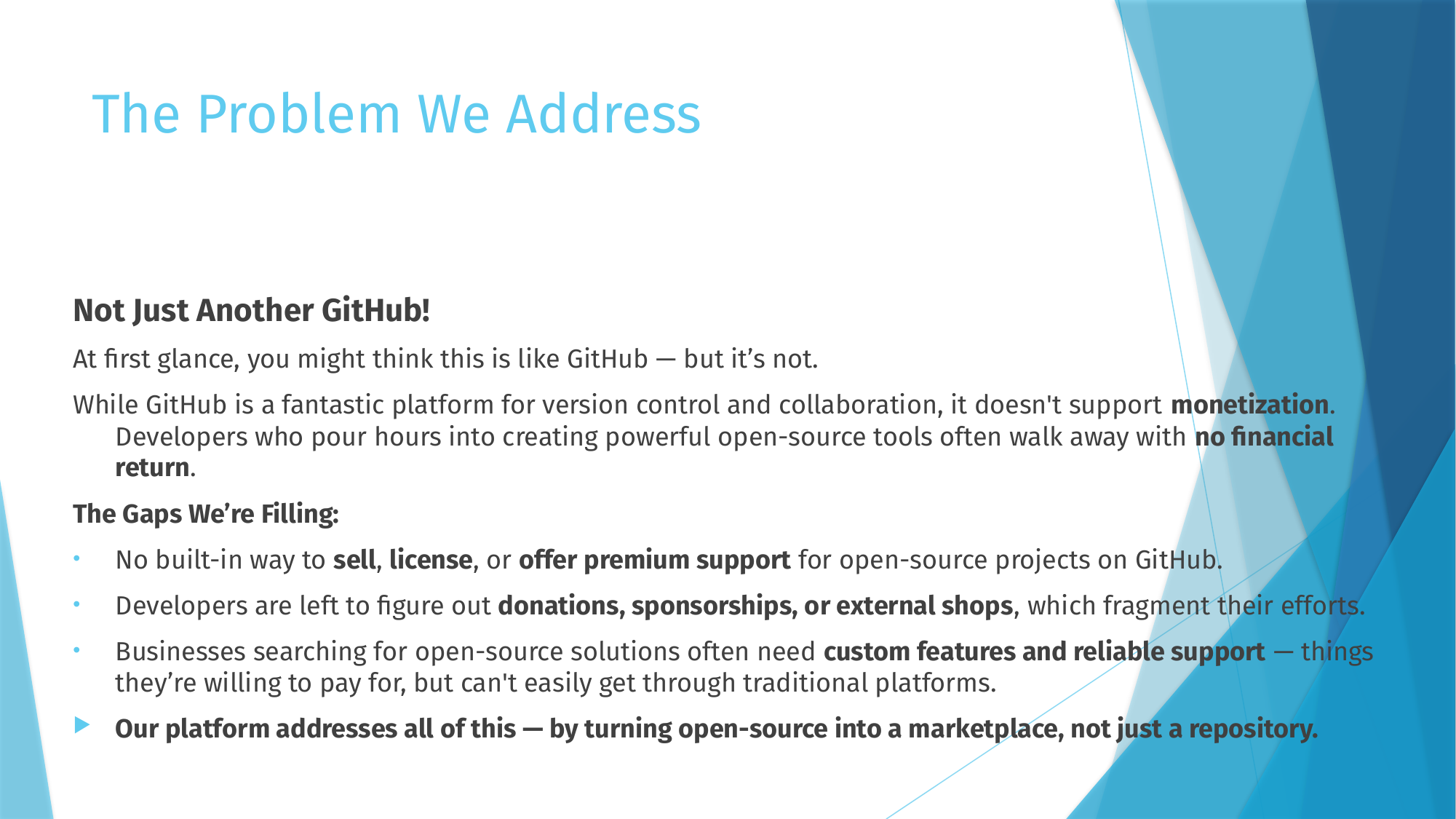

# The Problem We Address
Not Just Another GitHub!
At first glance, you might think this is like GitHub — but it’s not.
While GitHub is a fantastic platform for version control and collaboration, it doesn't support monetization. Developers who pour hours into creating powerful open-source tools often walk away with no financial return.
The Gaps We’re Filling:
No built-in way to sell, license, or offer premium support for open-source projects on GitHub.
Developers are left to figure out donations, sponsorships, or external shops, which fragment their efforts.
Businesses searching for open-source solutions often need custom features and reliable support — things they’re willing to pay for, but can't easily get through traditional platforms.
Our platform addresses all of this — by turning open-source into a marketplace, not just a repository.